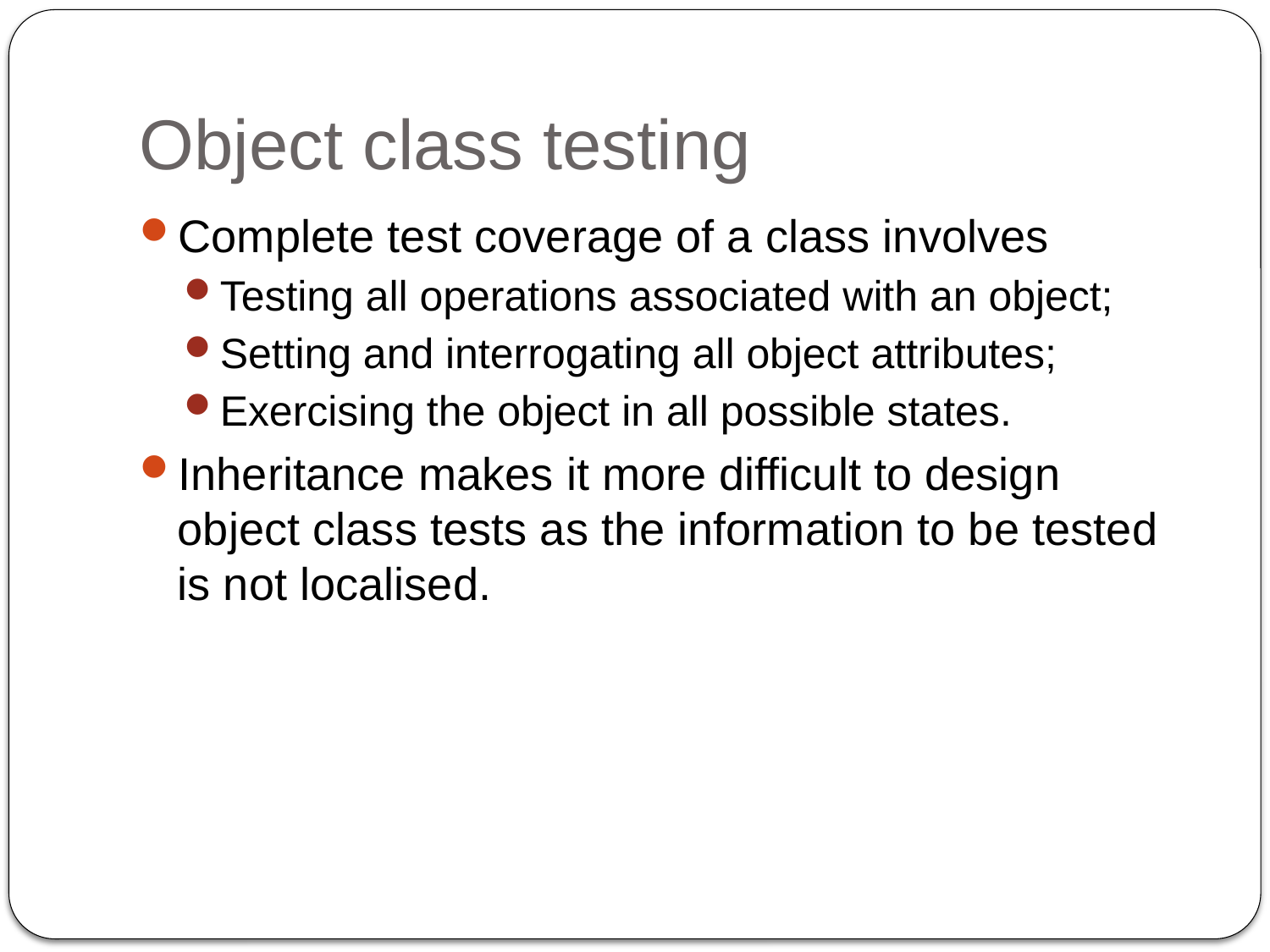

# Object class testing
Complete test coverage of a class involves
Testing all operations associated with an object;
Setting and interrogating all object attributes;
Exercising the object in all possible states.
Inheritance makes it more difficult to design object class tests as the information to be tested is not localised.